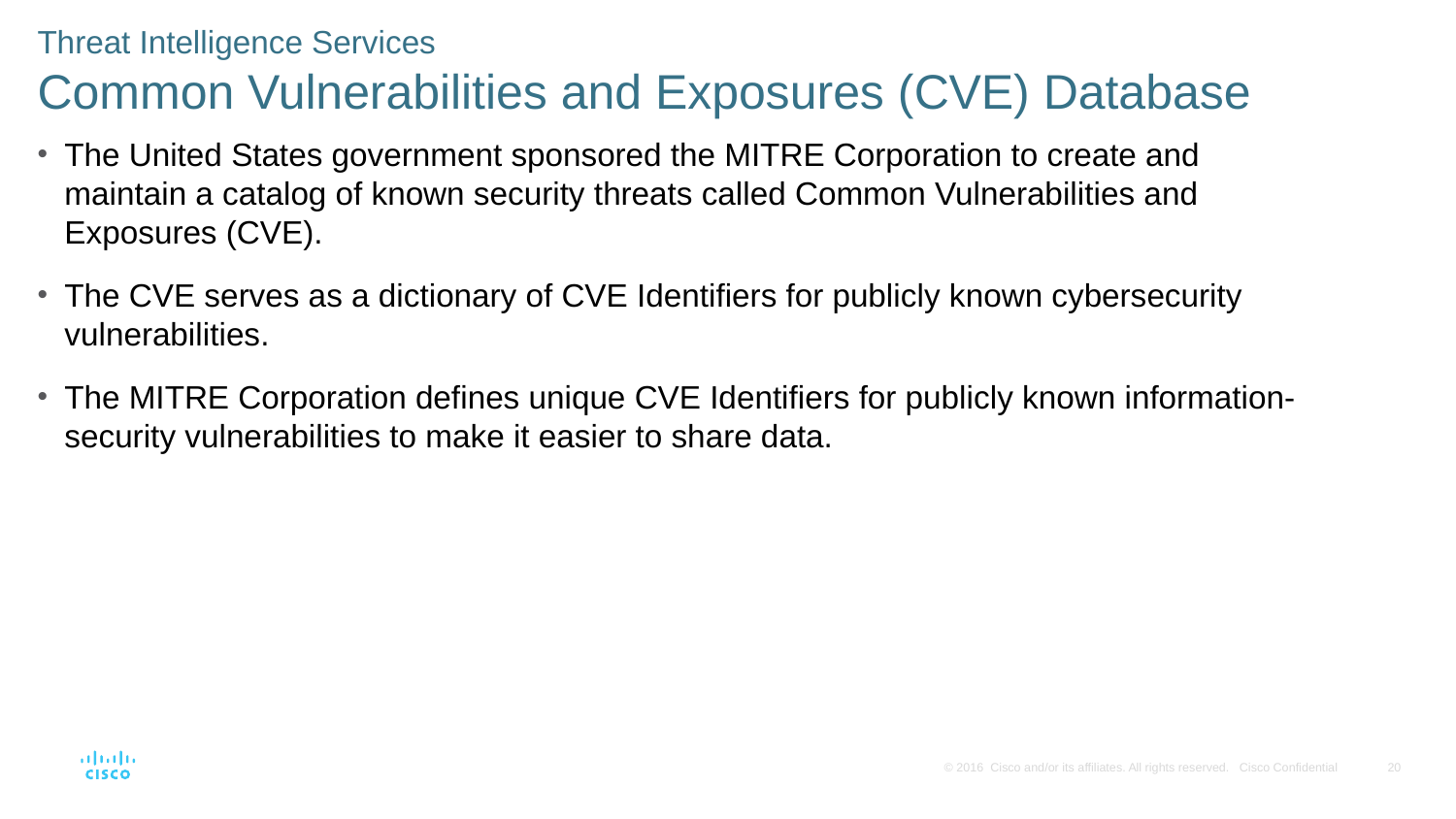

Threat Intelligence Services
Common Vulnerabilities and Exposures (CVE) Database
The United States government sponsored the MITRE Corporation to create and maintain a catalog of known security threats called Common Vulnerabilities and Exposures (CVE).
The CVE serves as a dictionary of CVE Identifiers for publicly known cybersecurity vulnerabilities.
The MITRE Corporation defines unique CVE Identifiers for publicly known information-security vulnerabilities to make it easier to share data.